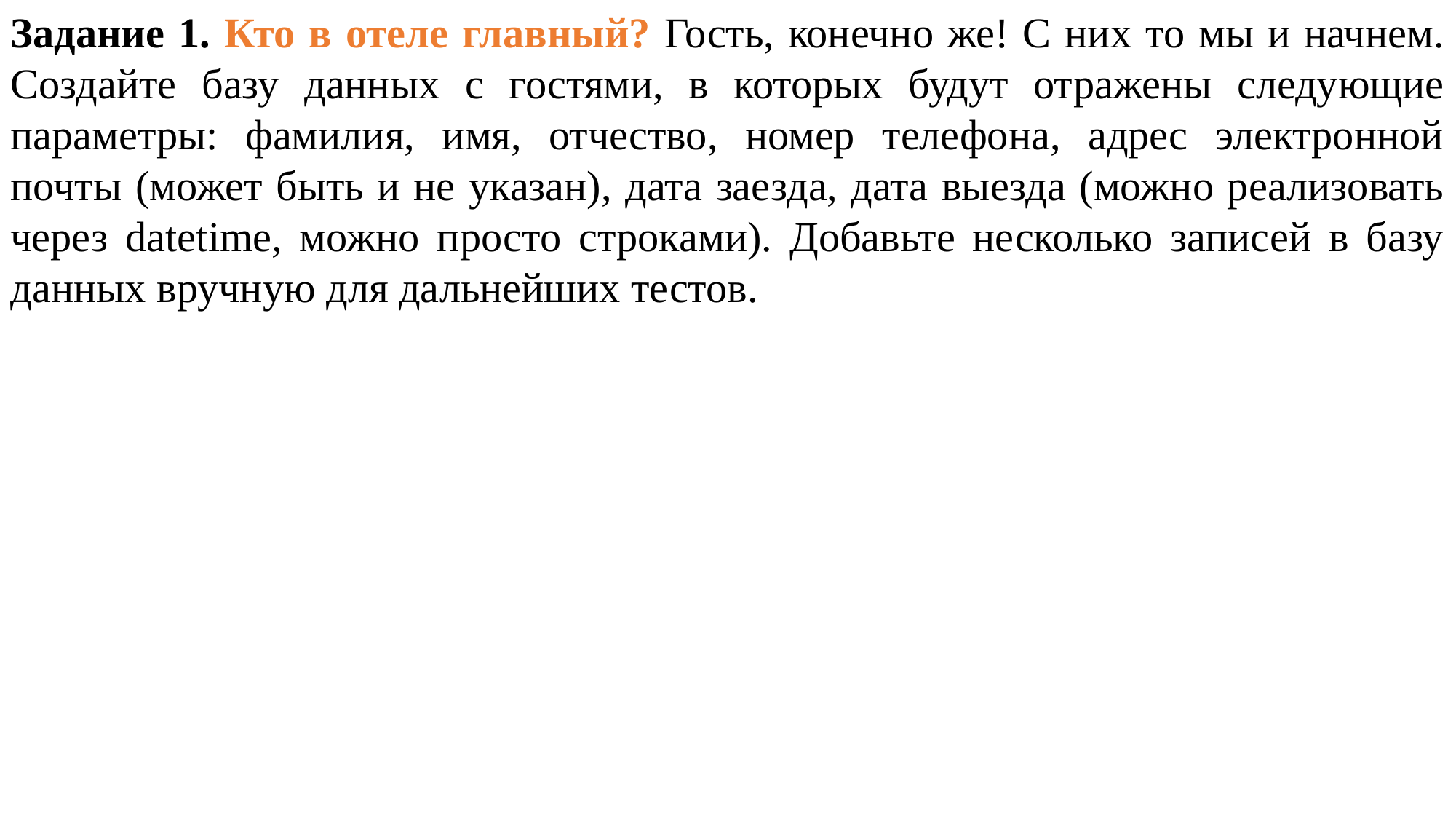

Задание 1. Кто в отеле главный? Гость, конечно же! С них то мы и начнем. Создайте базу данных с гостями, в которых будут отражены следующие параметры: фамилия, имя, отчество, номер телефона, адрес электронной почты (может быть и не указан), дата заезда, дата выезда (можно реализовать через datetime, можно просто строками). Добавьте несколько записей в базу данных вручную для дальнейших тестов.